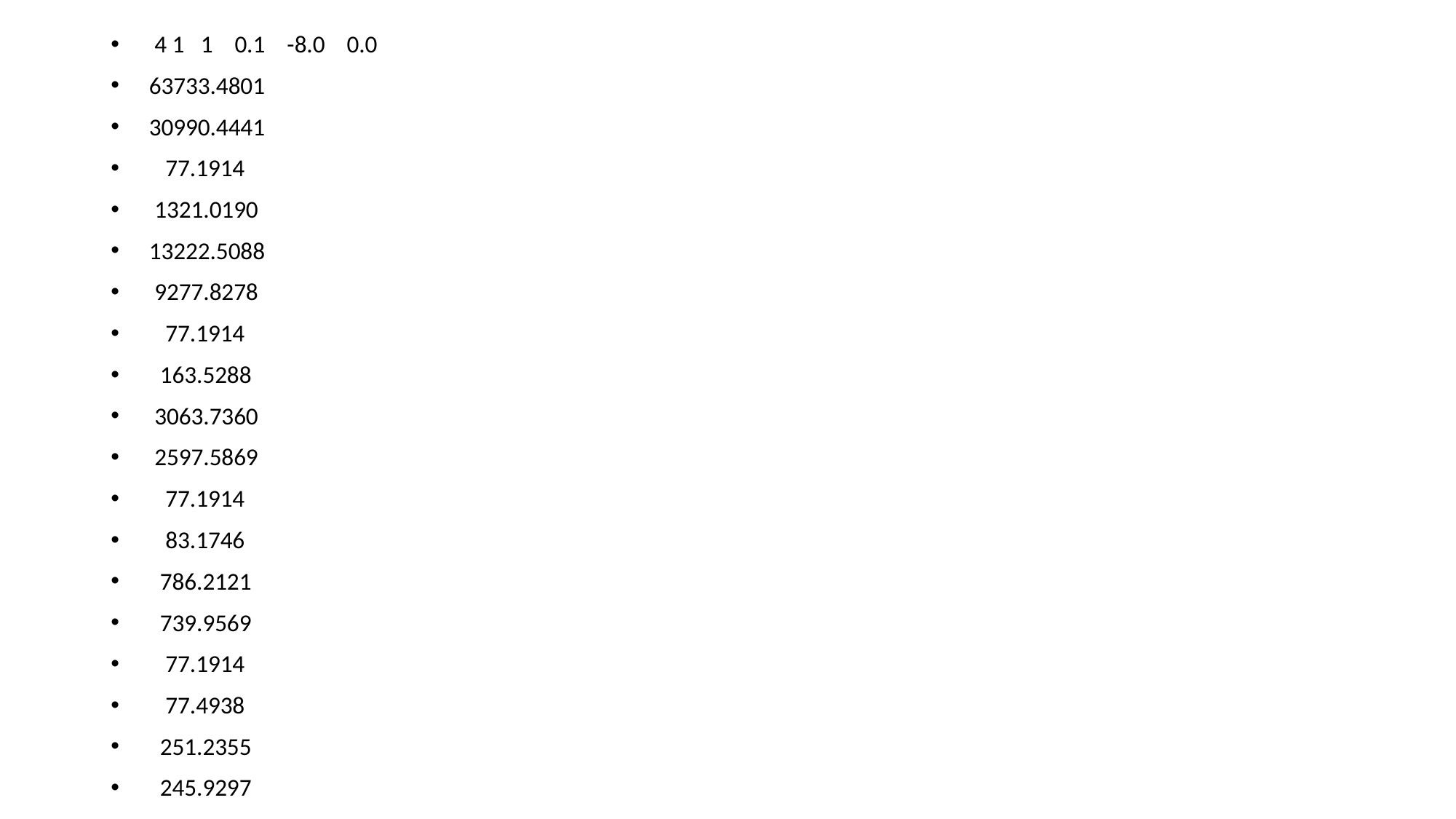

4 1   1    0.1    -8.0    0.0
  63733.4801
  30990.4441
     77.1914
   1321.0190
  13222.5088
   9277.8278
     77.1914
    163.5288
   3063.7360
   2597.5869
     77.1914
     83.1746
    786.2121
    739.9569
     77.1914
     77.4938
    251.2355
    245.9297
     77.1914
     77.1914
   4 1   2    0.1    -1.0  100.0
     80.2885
     79.3759
     77.1914
     77.1717
   4 1   3    0.1    -1.0   15.0
   3130.6064
#